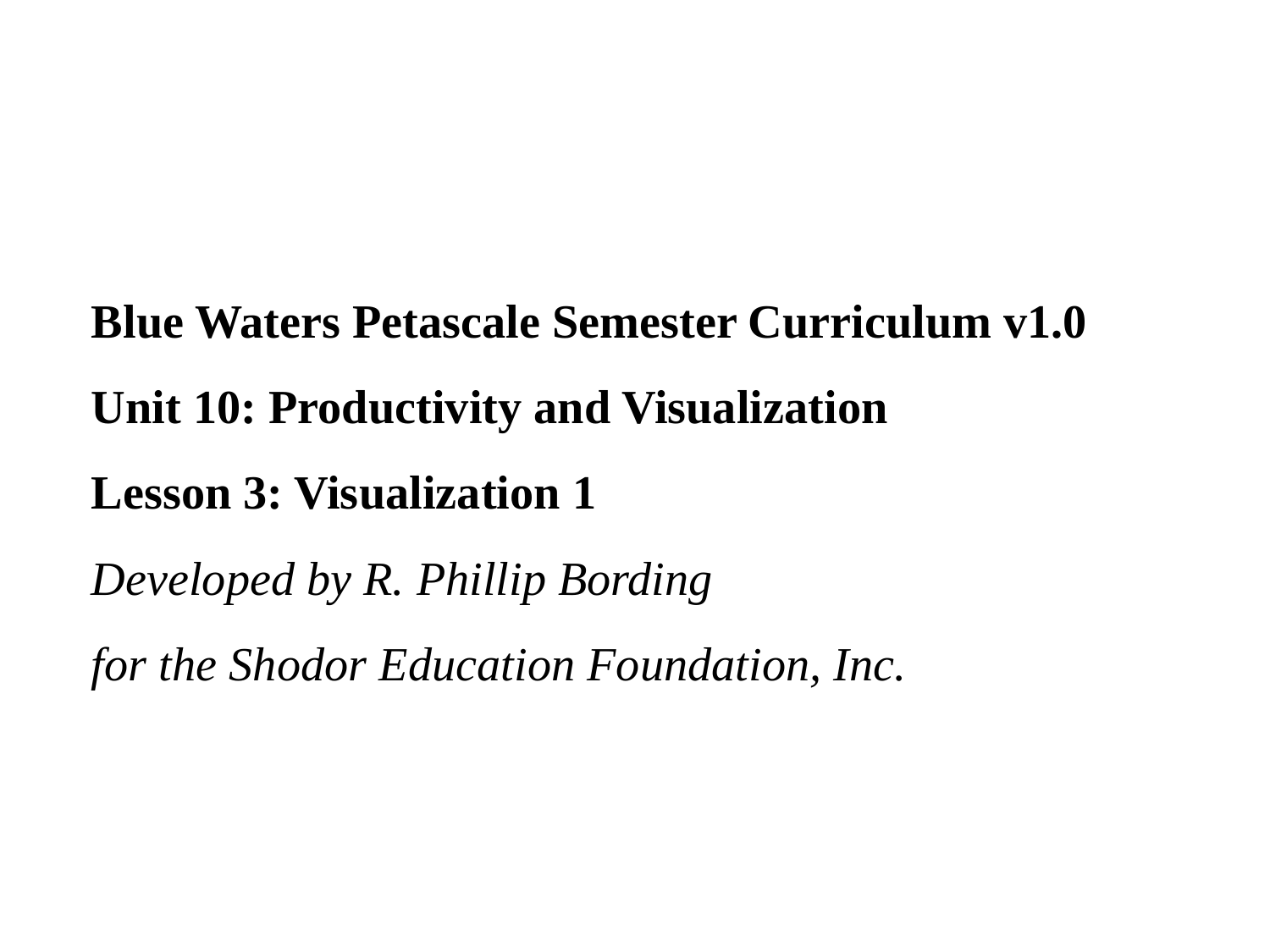

# Blue Waters Petascale Semester Curriculum v1.0 Unit 10: Productivity and Visualization Lesson 3: Visualization 1 Developed by R. Phillip Bording for the Shodor Education Foundation, Inc.